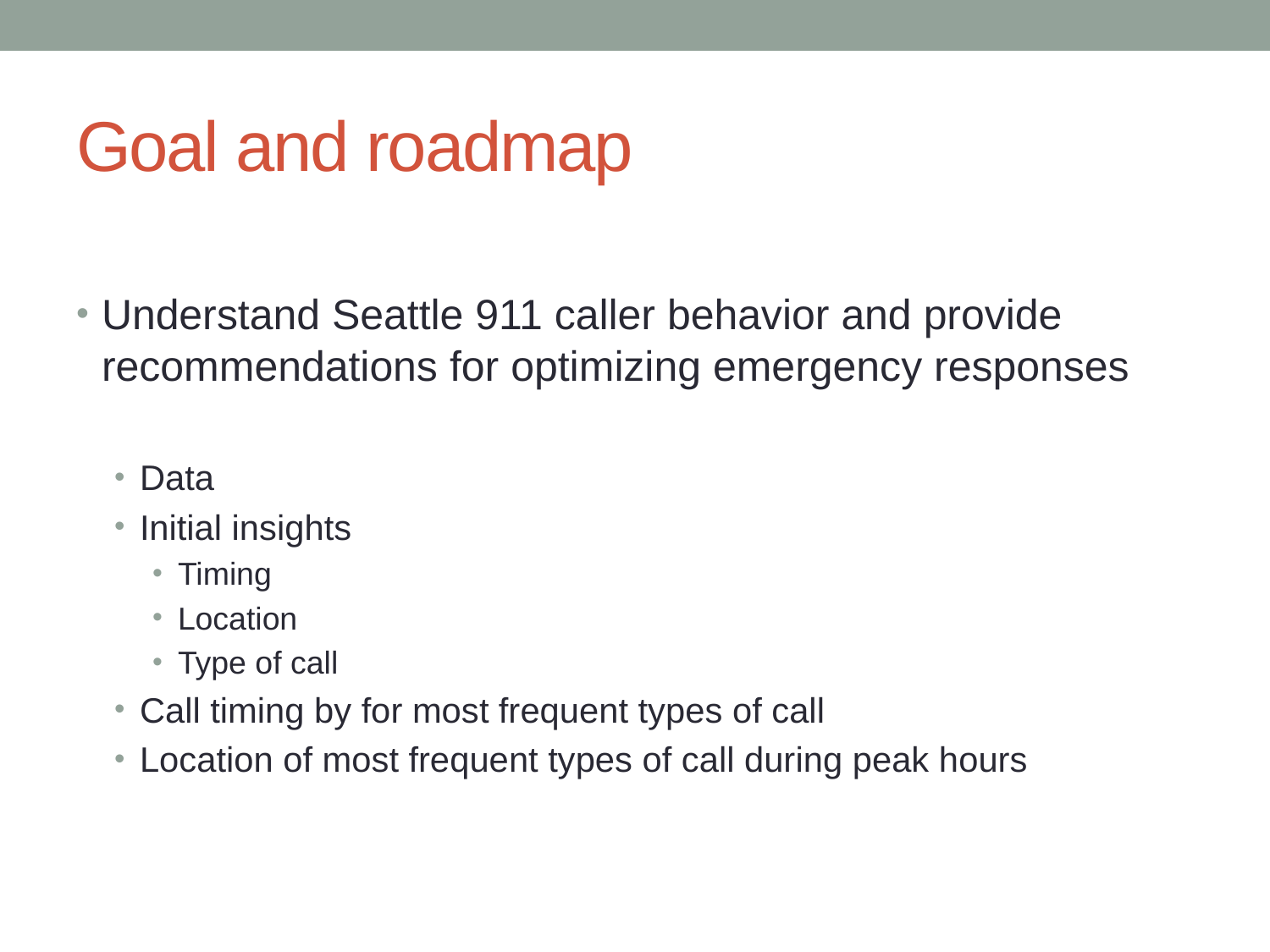

# Goal and roadmap

Understand Seattle 911 caller behavior and provide recommendations for optimizing emergency responses

Data
Initial insights
Timing
Location
Type of call
Call timing by for most frequent types of call
Location of most frequent types of call during peak hours